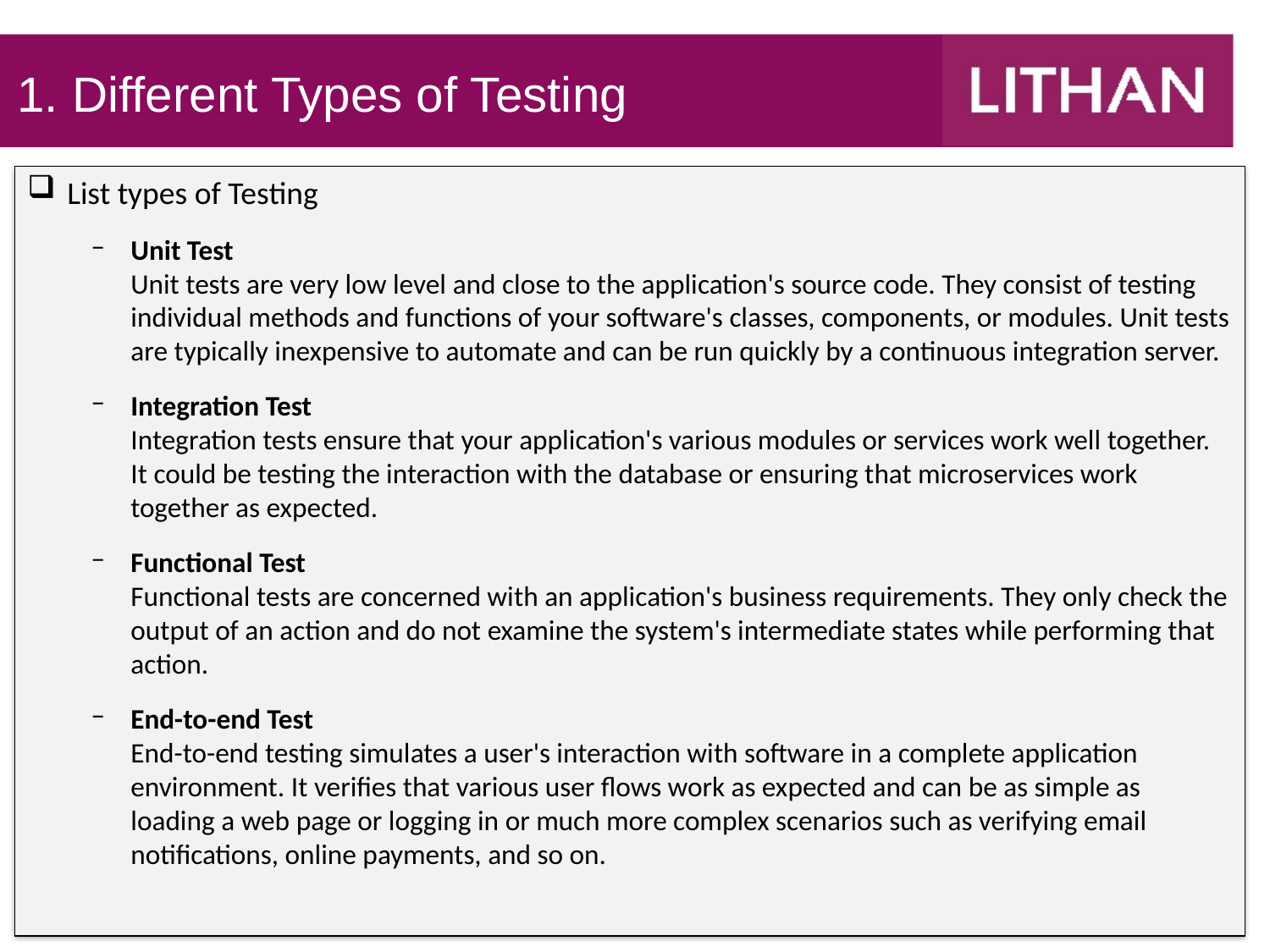

1. Different Types of Testing
List types of Testing
Unit Test
Unit tests are very low level and close to the application's source code. They consist of testing individual methods and functions of your software's classes, components, or modules. Unit tests are typically inexpensive to automate and can be run quickly by a continuous integration server.
Integration Test
Integration tests ensure that your application's various modules or services work well together. It could be testing the interaction with the database or ensuring that microservices work together as expected.
Functional Test
Functional tests are concerned with an application's business requirements. They only check the output of an action and do not examine the system's intermediate states while performing that action.
End-to-end Test
End-to-end testing simulates a user's interaction with software in a complete application environment. It verifies that various user flows work as expected and can be as simple as loading a web page or logging in or much more complex scenarios such as verifying email notifications, online payments, and so on.